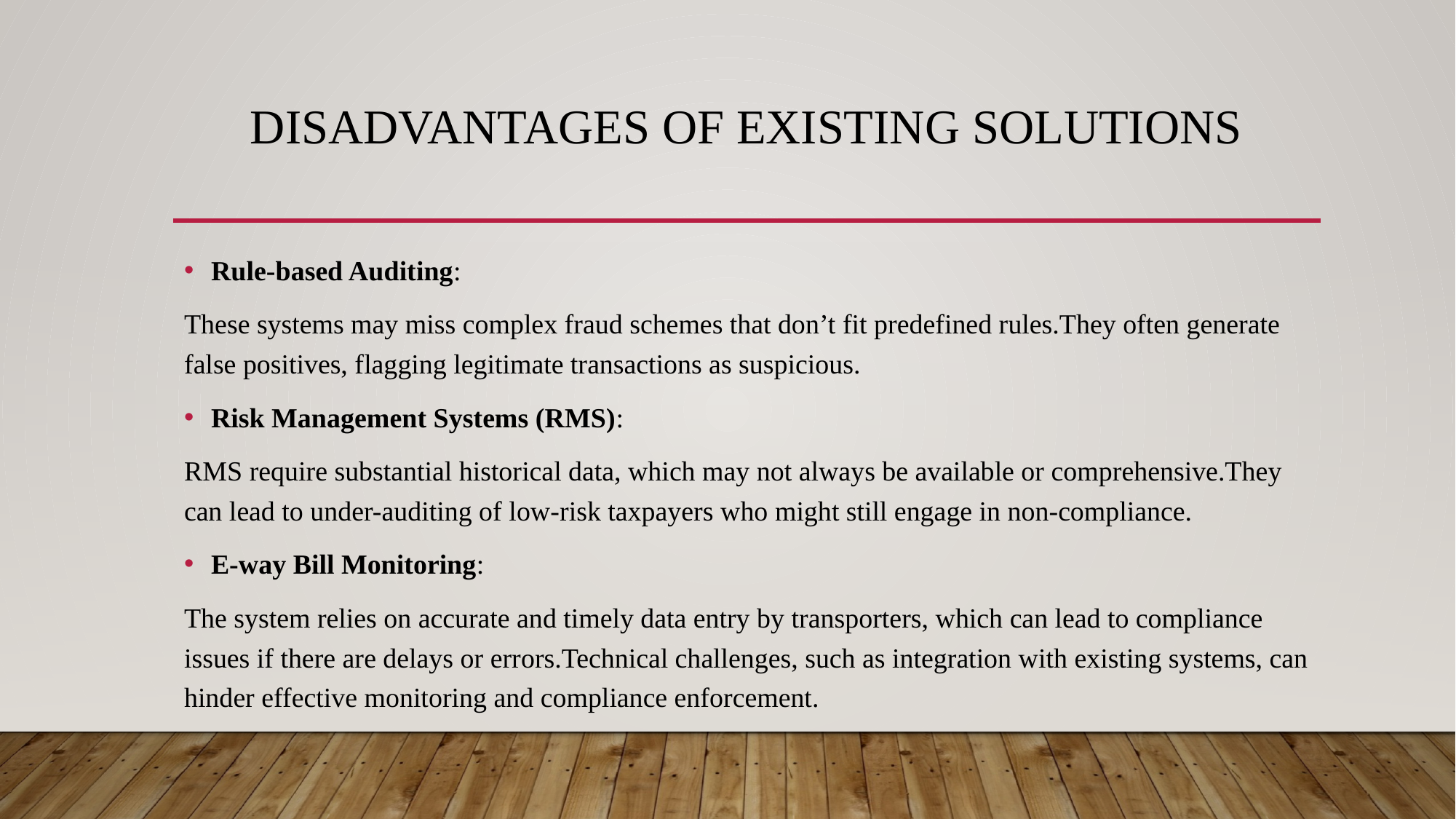

# DISADVANTAGES OF EXISTING SOLUTIONS
Rule-based Auditing:
These systems may miss complex fraud schemes that don’t fit predefined rules.They often generate false positives, flagging legitimate transactions as suspicious.
Risk Management Systems (RMS):
RMS require substantial historical data, which may not always be available or comprehensive.They can lead to under-auditing of low-risk taxpayers who might still engage in non-compliance.
E-way Bill Monitoring:
The system relies on accurate and timely data entry by transporters, which can lead to compliance issues if there are delays or errors.Technical challenges, such as integration with existing systems, can hinder effective monitoring and compliance enforcement.